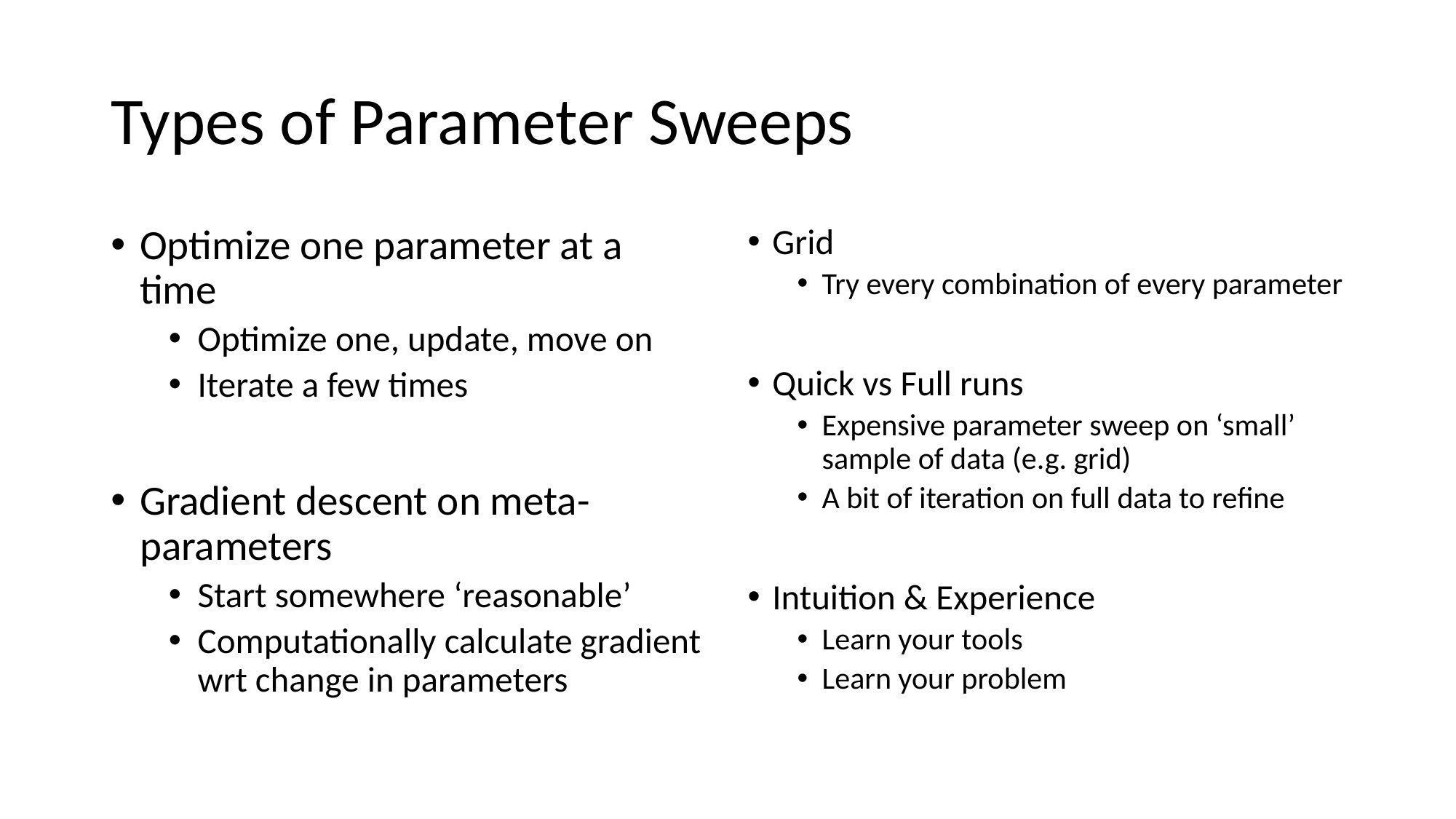

# Types of Parameter Sweeps
Optimize one parameter at a time
Optimize one, update, move on
Iterate a few times

Gradient descent on meta-parameters
Start somewhere ‘reasonable’
Computationally calculate gradient wrt change in parameters

Grid
Try every combination of every parameter

Quick vs Full runs
Expensive parameter sweep on ‘small’ sample of data (e.g. grid)
A bit of iteration on full data to refine

Intuition & Experience
Learn your tools
Learn your problem